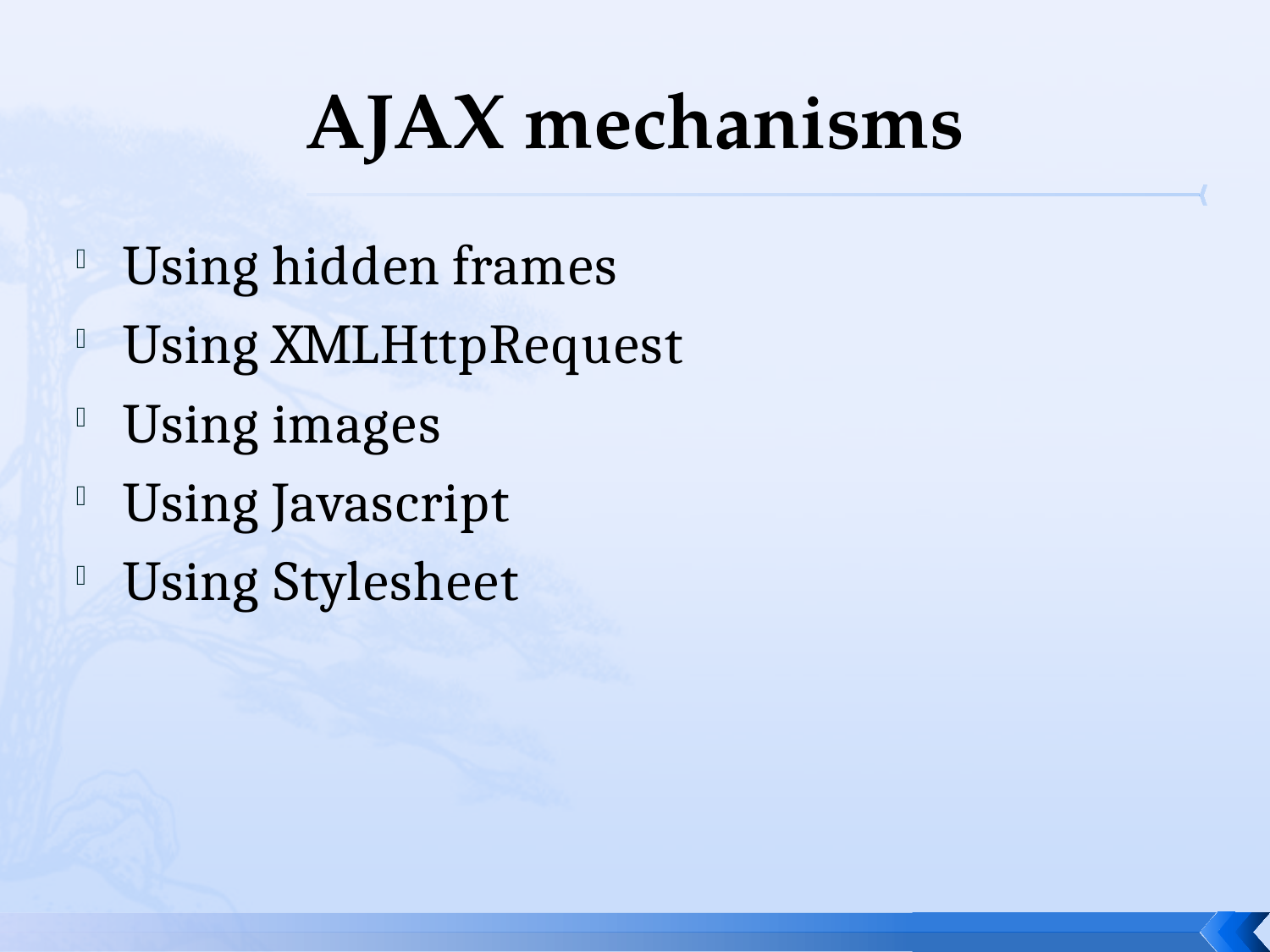

# AJAX mechanisms
Using hidden frames
Using XMLHttpRequest
Using images
Using Javascript
Using Stylesheet